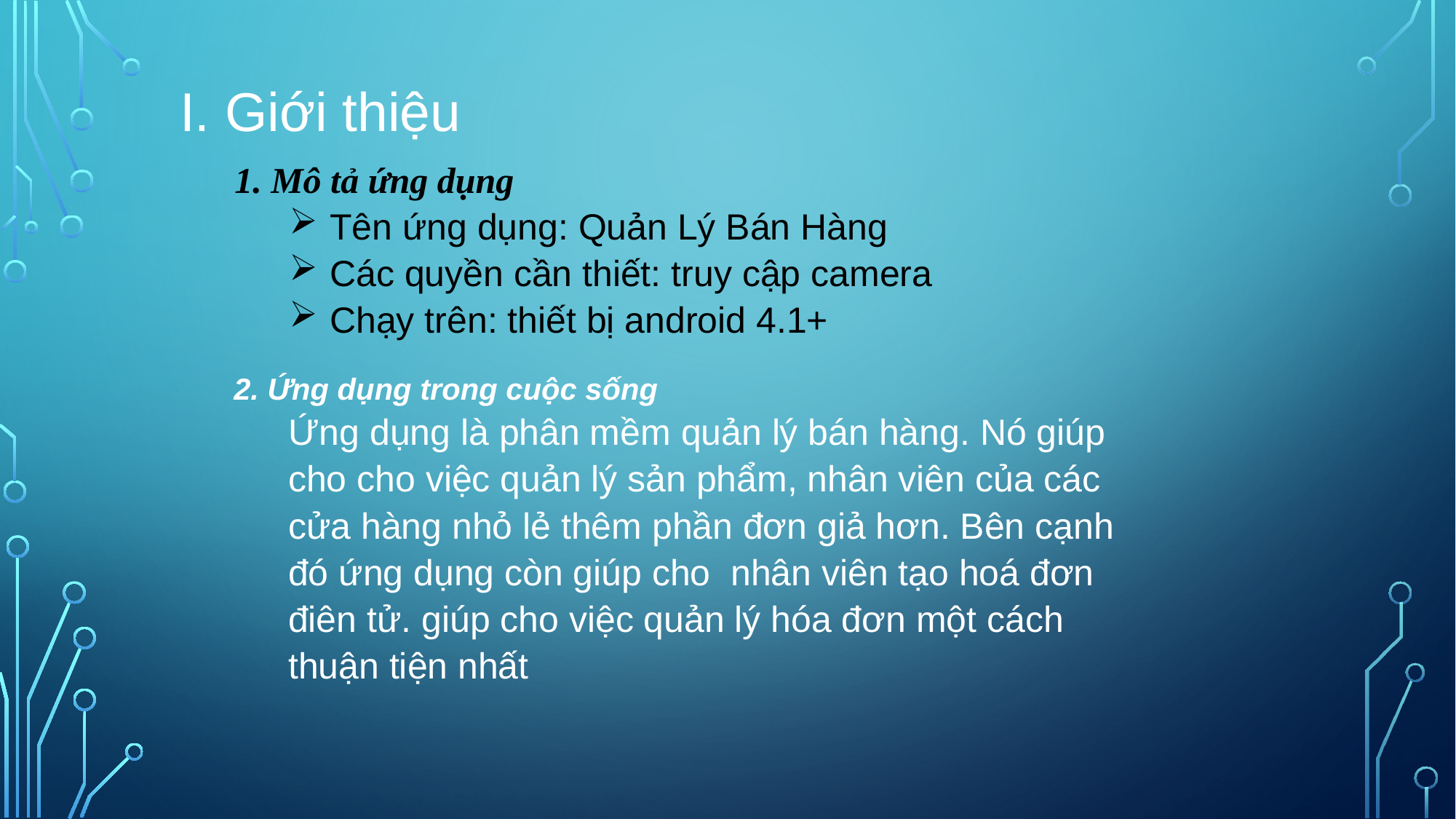

I. Giới thiệu
1. Mô tả ứng dụng
Tên ứng dụng: Quản Lý Bán Hàng
Các quyền cần thiết: truy cập camera
Chạy trên: thiết bị android 4.1+
2. Ứng dụng trong cuộc sống
Ứng dụng là phân mềm quản lý bán hàng. Nó giúp cho cho việc quản lý sản phẩm, nhân viên của các cửa hàng nhỏ lẻ thêm phần đơn giả hơn. Bên cạnh đó ứng dụng còn giúp cho  nhân viên tạo hoá đơn điên tử. giúp cho việc quản lý hóa đơn một cách thuận tiện nhất